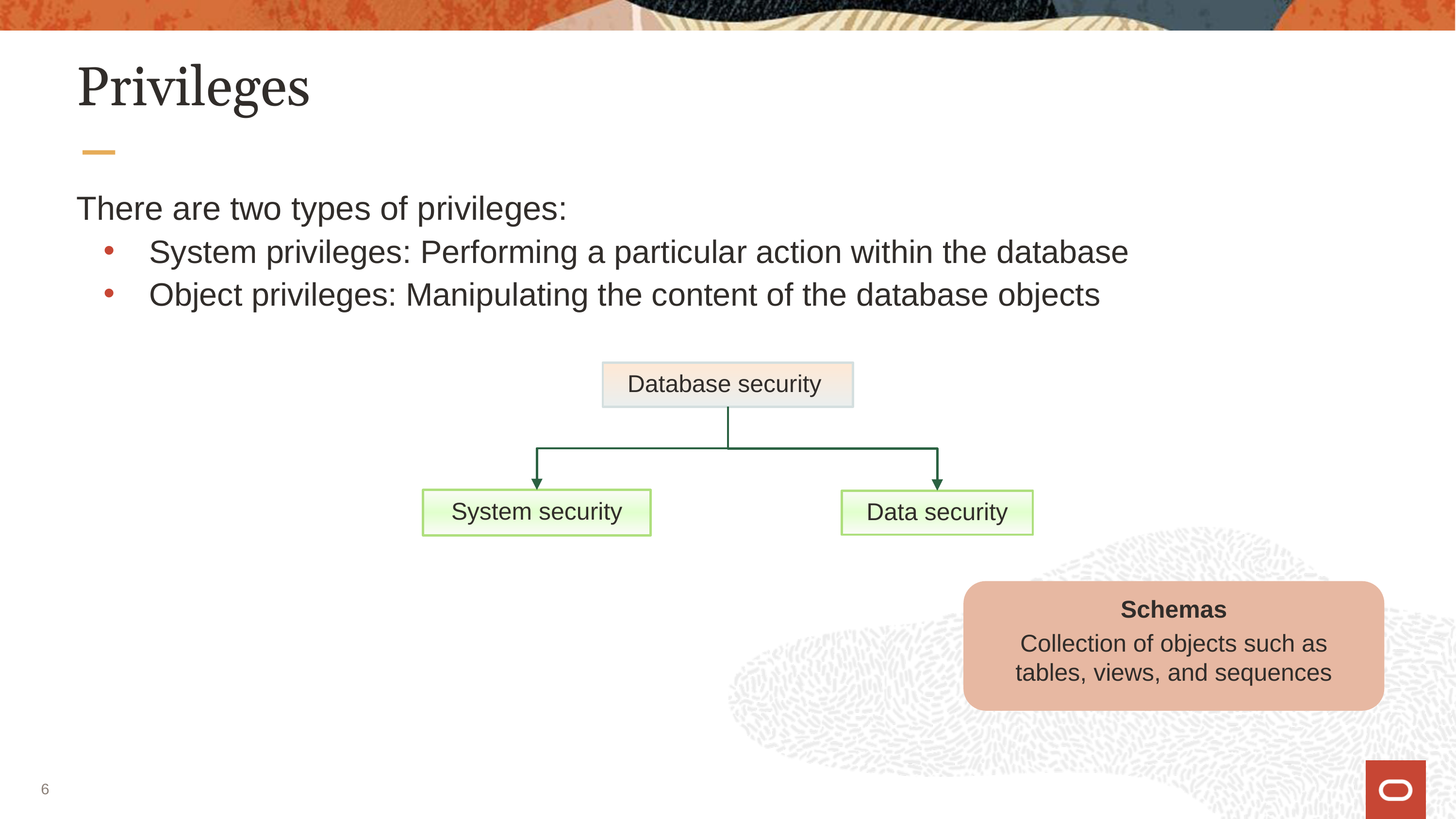

# Privileges
There are two types of privileges:
System privileges: Performing a particular action within the database
Object privileges: Manipulating the content of the database objects
Database security
System security
Data security
Schemas
Collection of objects such as tables, views, and sequences